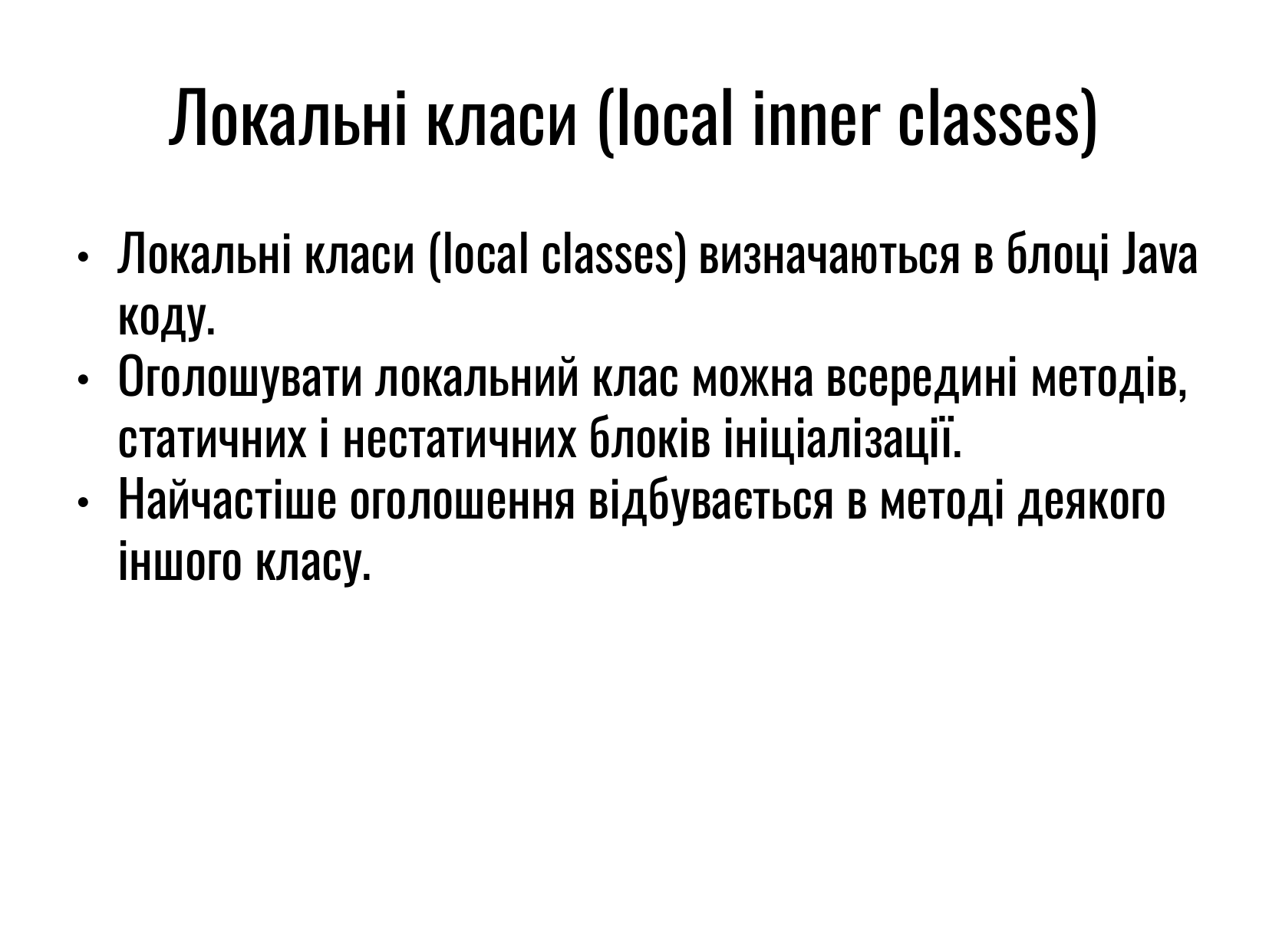

Локальні класи (local inner classes)
Локальні класи (local classes) визначаються в блоці Java коду.
Оголошувати локальний клас можна всередині методів, статичних і нестатичних блоків ініціалізації.
Найчастіше оголошення відбувається в методі деякого іншого класу.